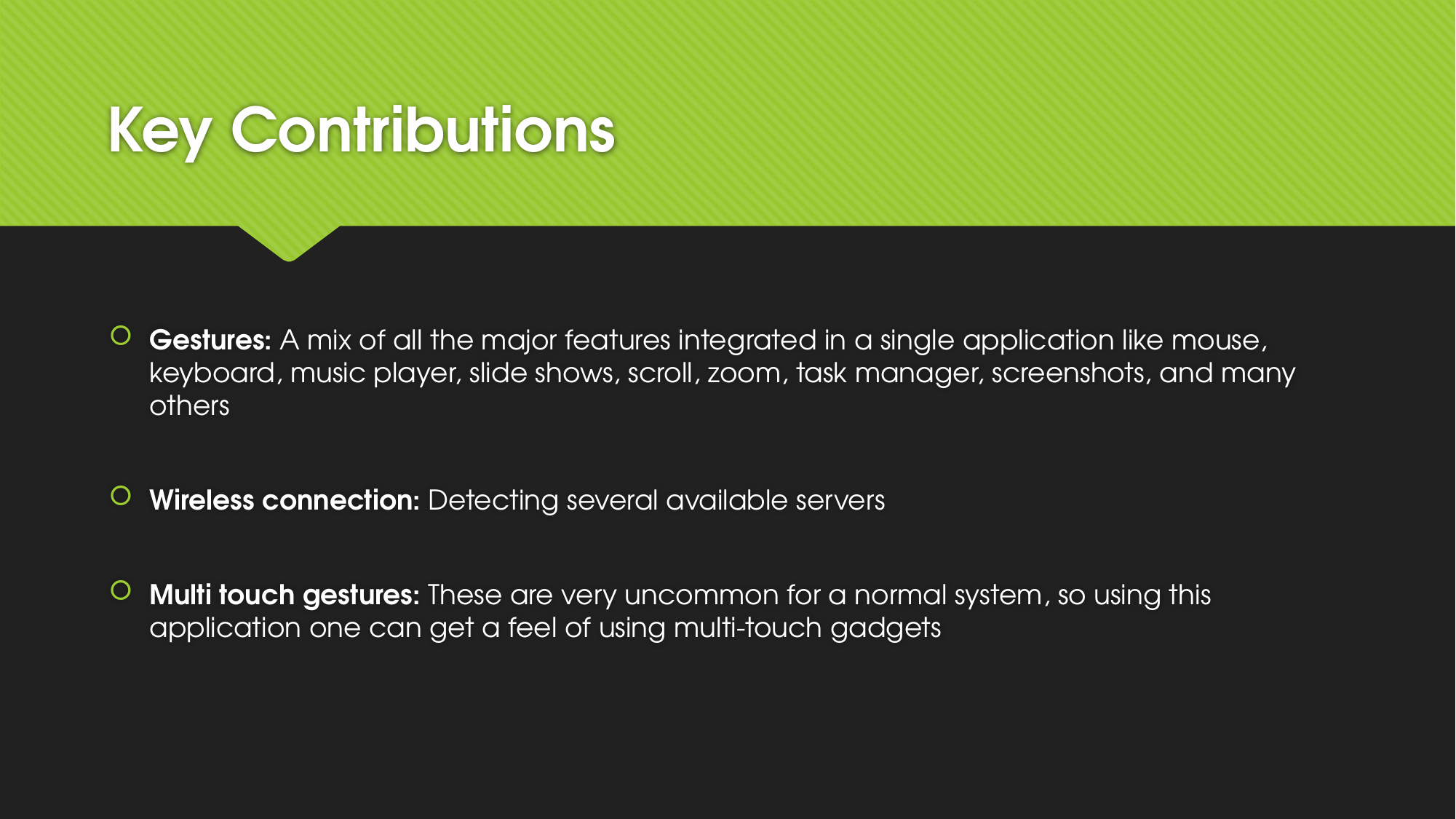

# Key Contributions
Gestures: A mix of all the major features integrated in a single application like mouse, keyboard, music player, slide shows, scroll, zoom, task manager, screenshots, and many others

Wireless connection: Detecting several available servers

Multi touch gestures: These are very uncommon for a normal system, so using this application one can get a feel of using multi-touch gadgets